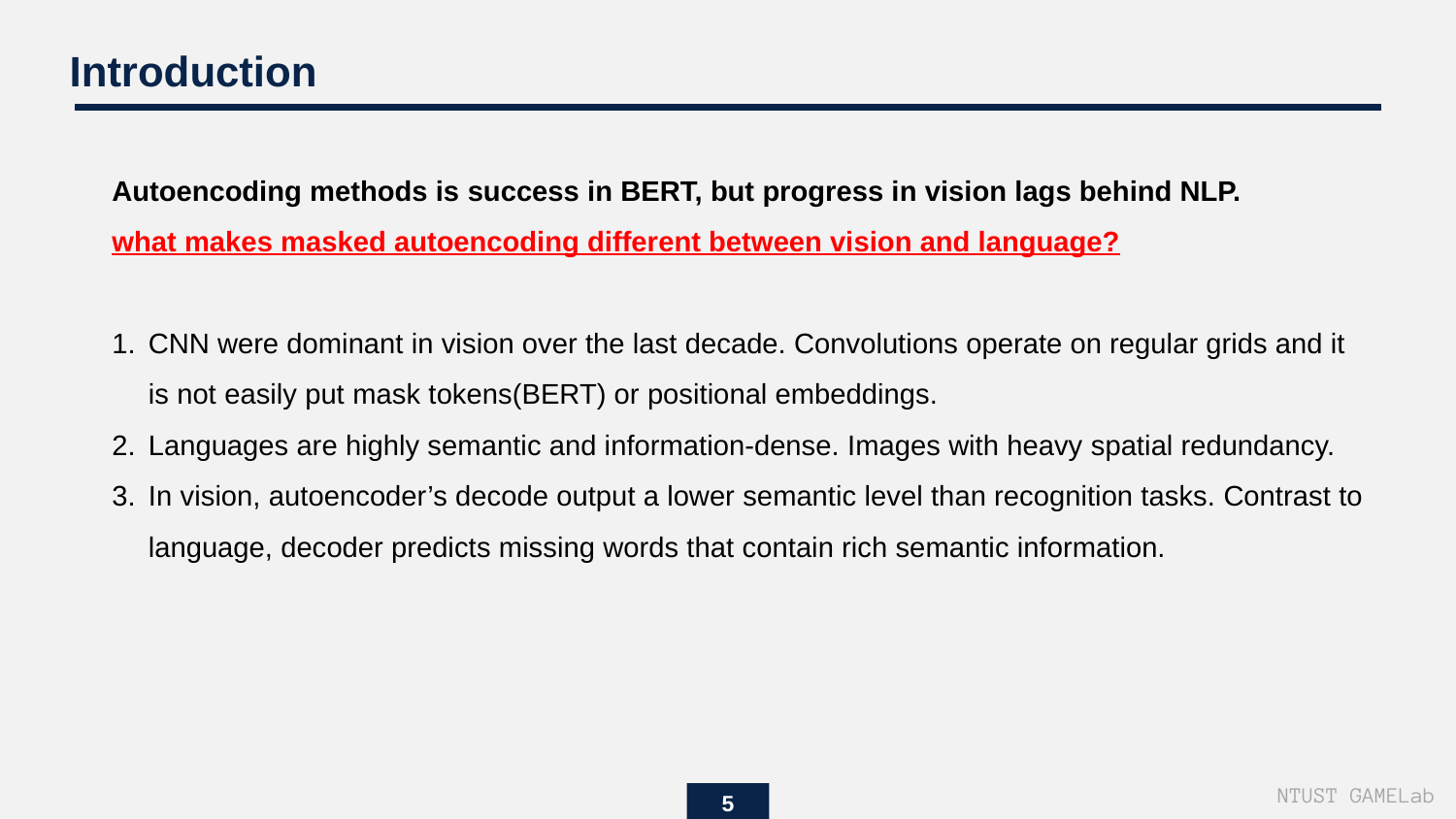

Introduction

Autoencoding methods is success in BERT, but progress in vision lags behind NLP.
what makes masked autoencoding different between vision and language?

CNN were dominant in vision over the last decade. Convolutions operate on regular grids and it is not easily put mask tokens(BERT) or positional embeddings.
Languages are highly semantic and information-dense. Images with heavy spatial redundancy.
In vision, autoencoder’s decode output a lower semantic level than recognition tasks. Contrast to language, decoder predicts missing words that contain rich semantic information.
NTUST GAMELab
5